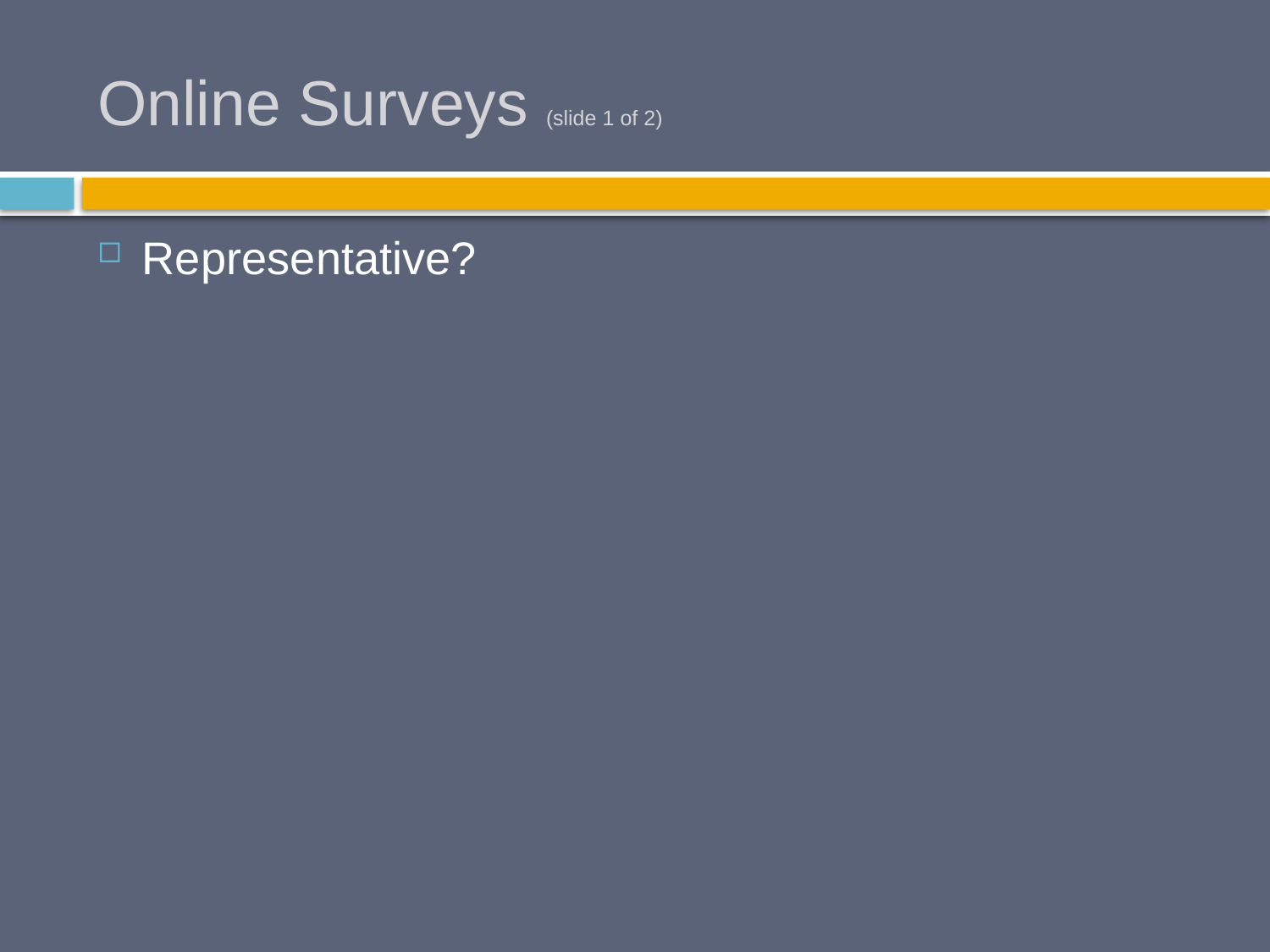

# Online Surveys (slide 1 of 2)
Representative?